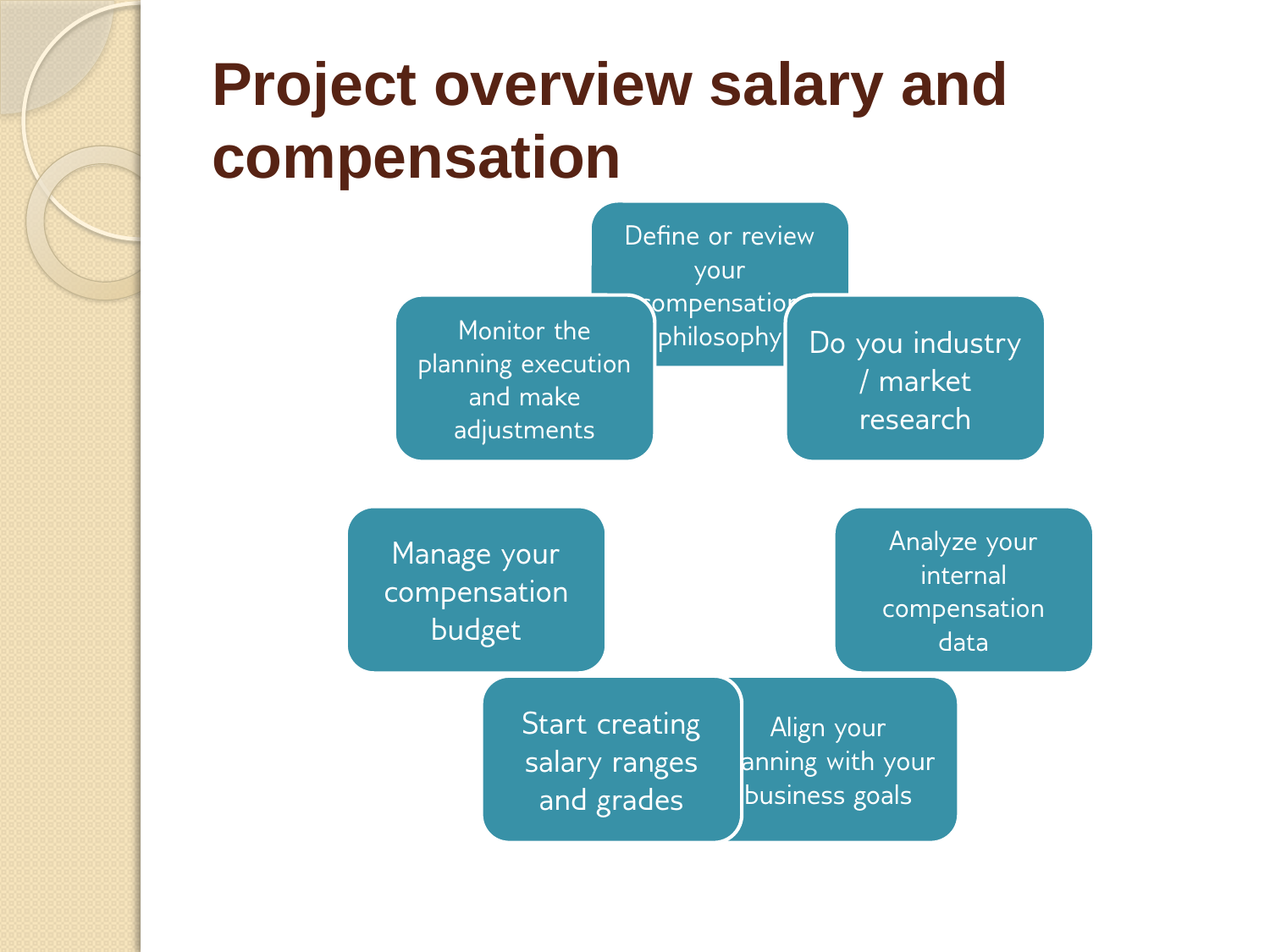

# Project overview salary and compensation
Analyze your internal compensation data
Manage your compensation budget